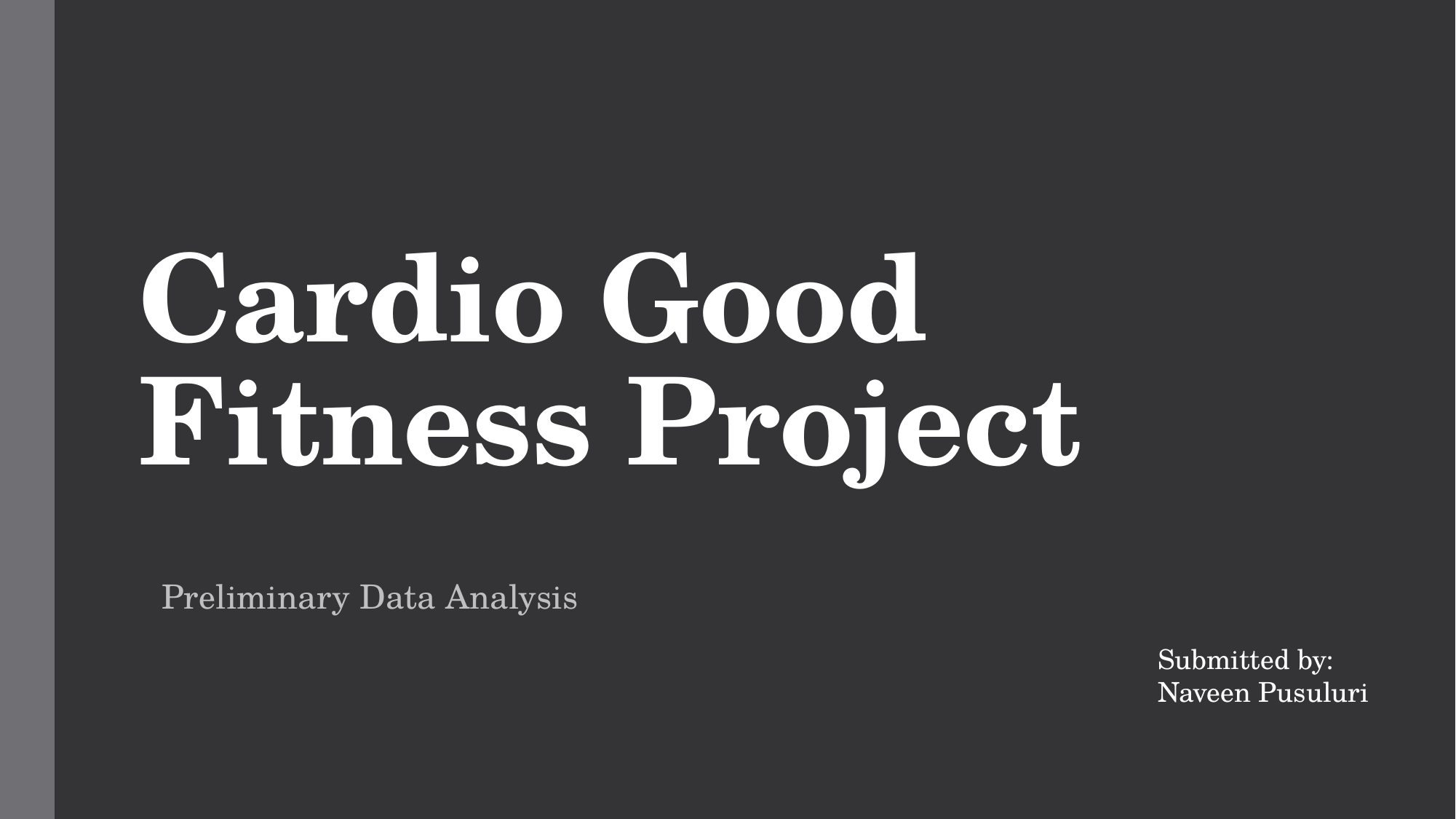

# Cardio Good Fitness Project
Preliminary Data Analysis
Submitted by:
Naveen Pusuluri